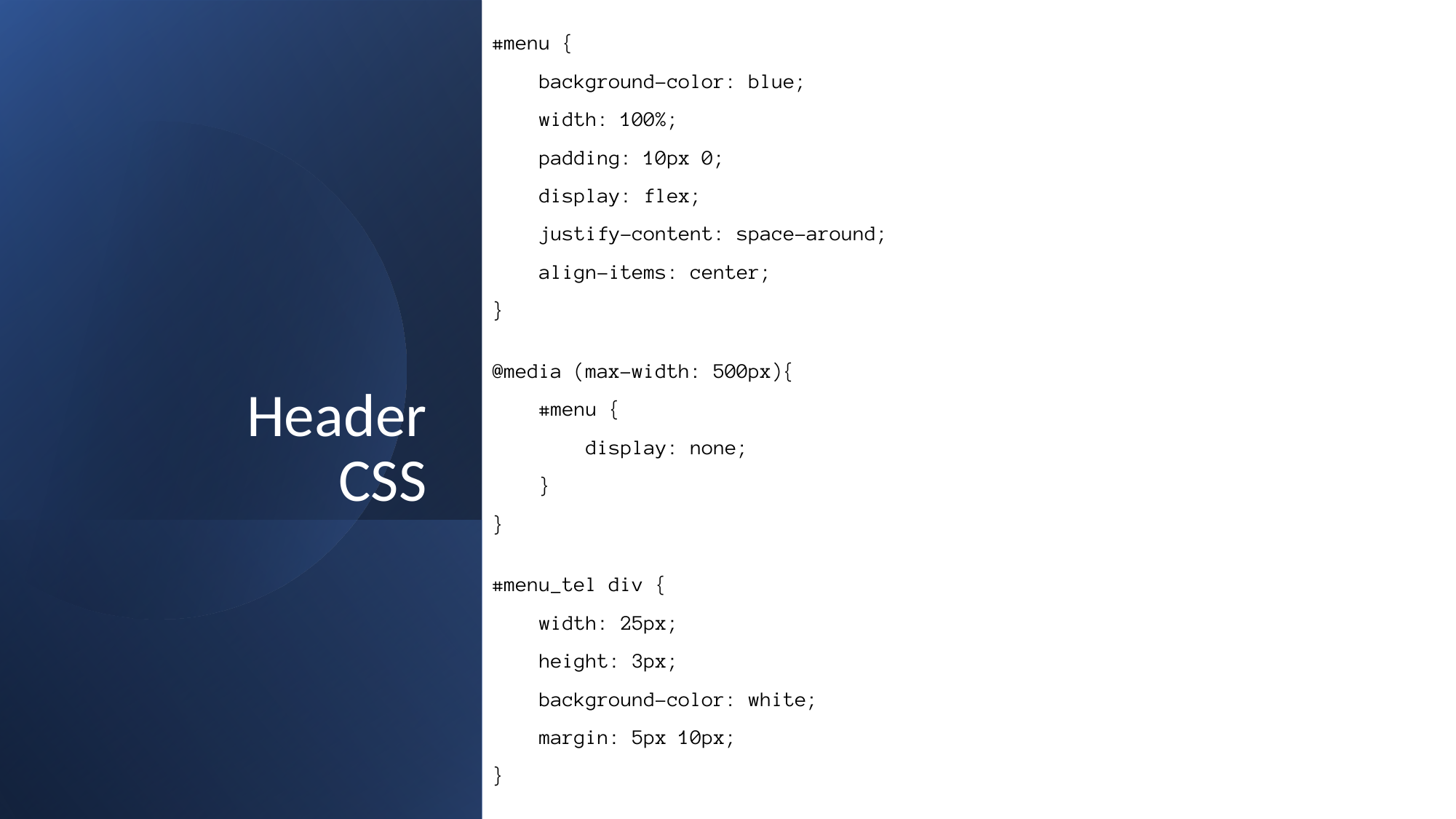

#menu {
    background-color: blue;
    width: 100%;
    padding: 10px 0;
    display: flex;
    justify-content: space-around;
    align-items: center;
}
@media (max-width: 500px){
    #menu {
        display: none;
    }
}
#menu_tel div {
    width: 25px;
    height: 3px;
    background-color: white;
    margin: 5px 10px;
}
# Header CSS